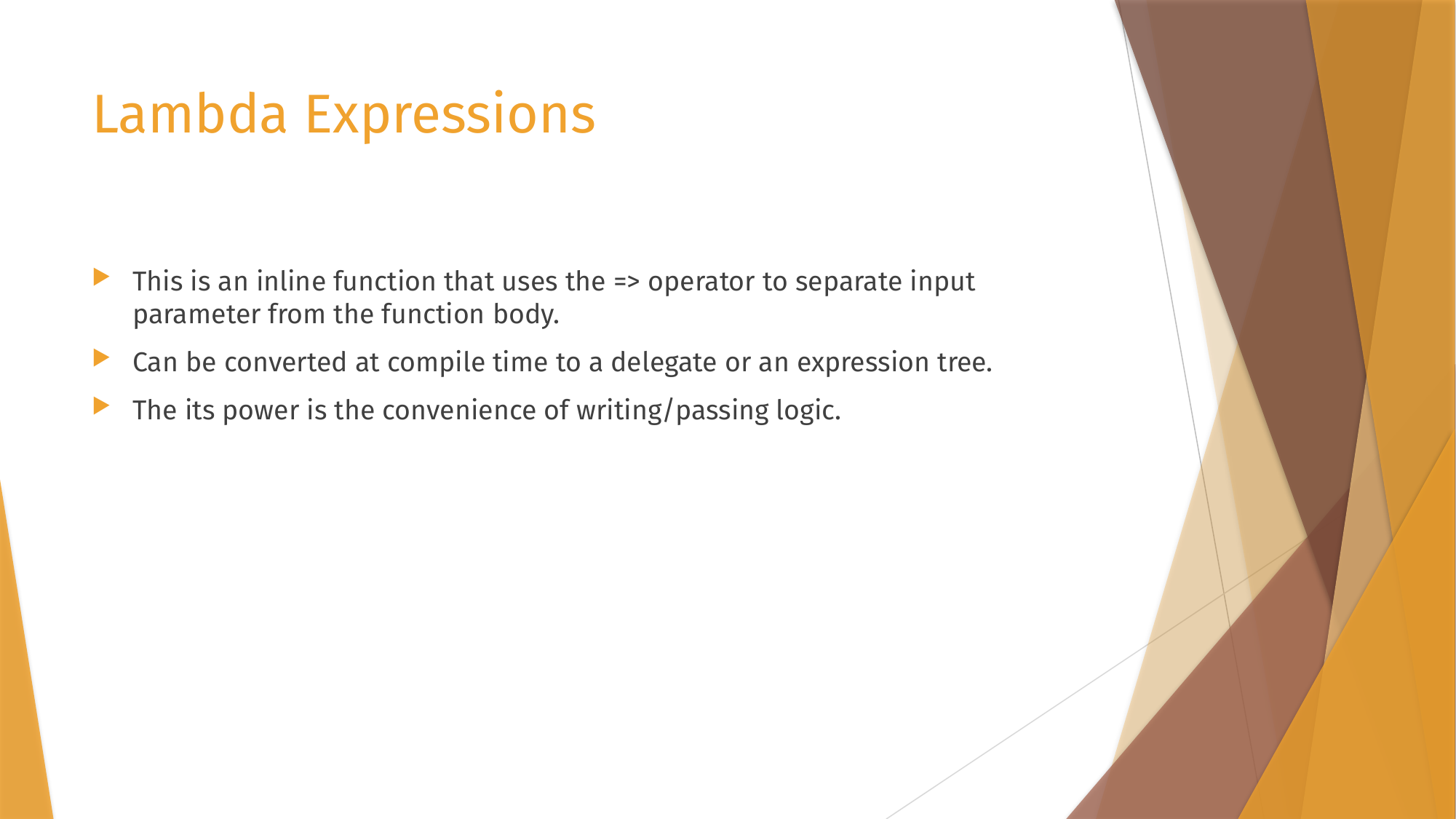

# Lambda Expressions
This is an inline function that uses the => operator to separate input parameter from the function body.
Can be converted at compile time to a delegate or an expression tree.
The its power is the convenience of writing/passing logic.